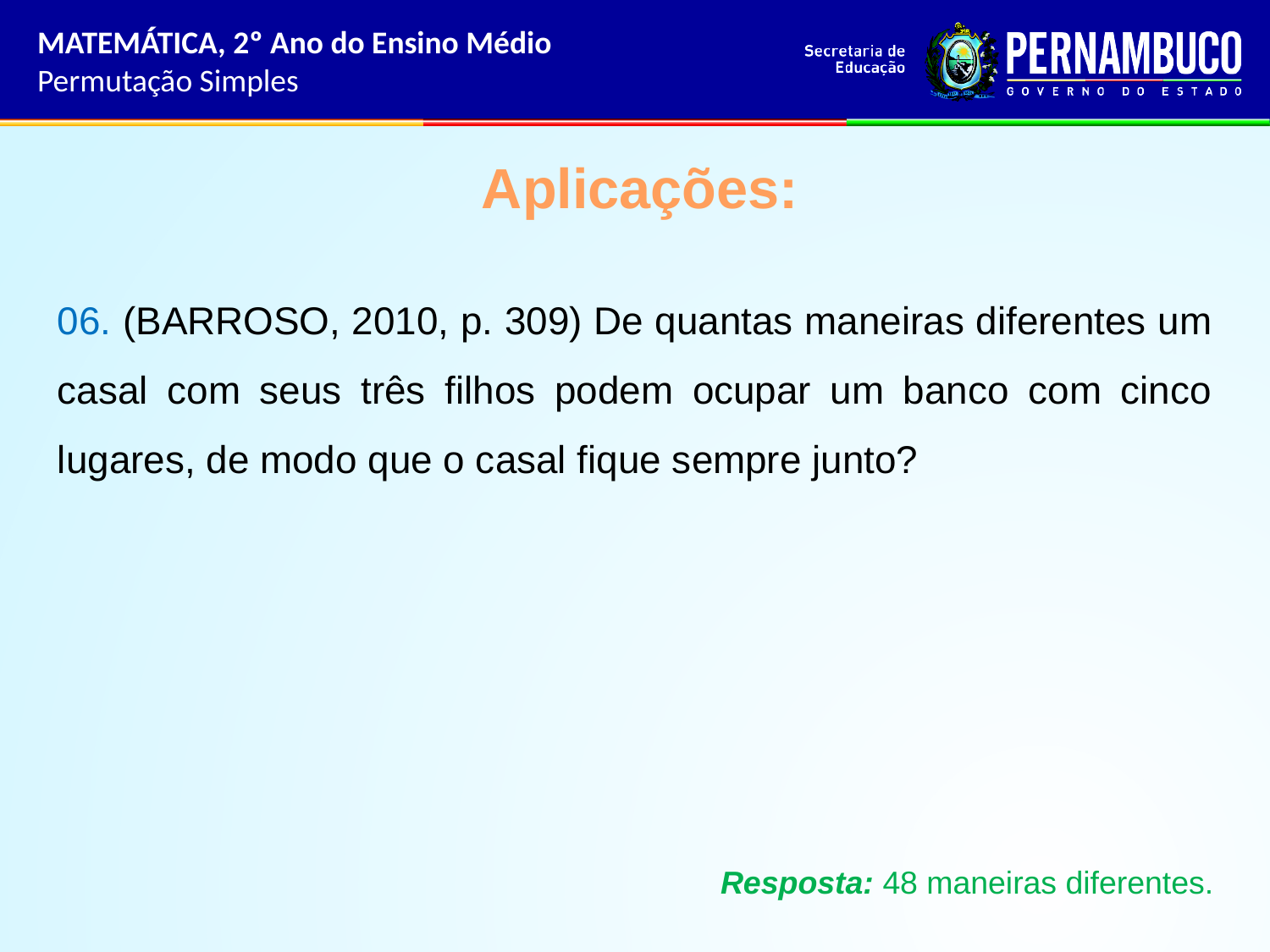

MATEMÁTICA, 2º Ano do Ensino Médio
Permutação Simples
Aplicações:
06. (BARROSO, 2010, p. 309) De quantas maneiras diferentes um casal com seus três filhos podem ocupar um banco com cinco lugares, de modo que o casal fique sempre junto?

Resposta: 48 maneiras diferentes.